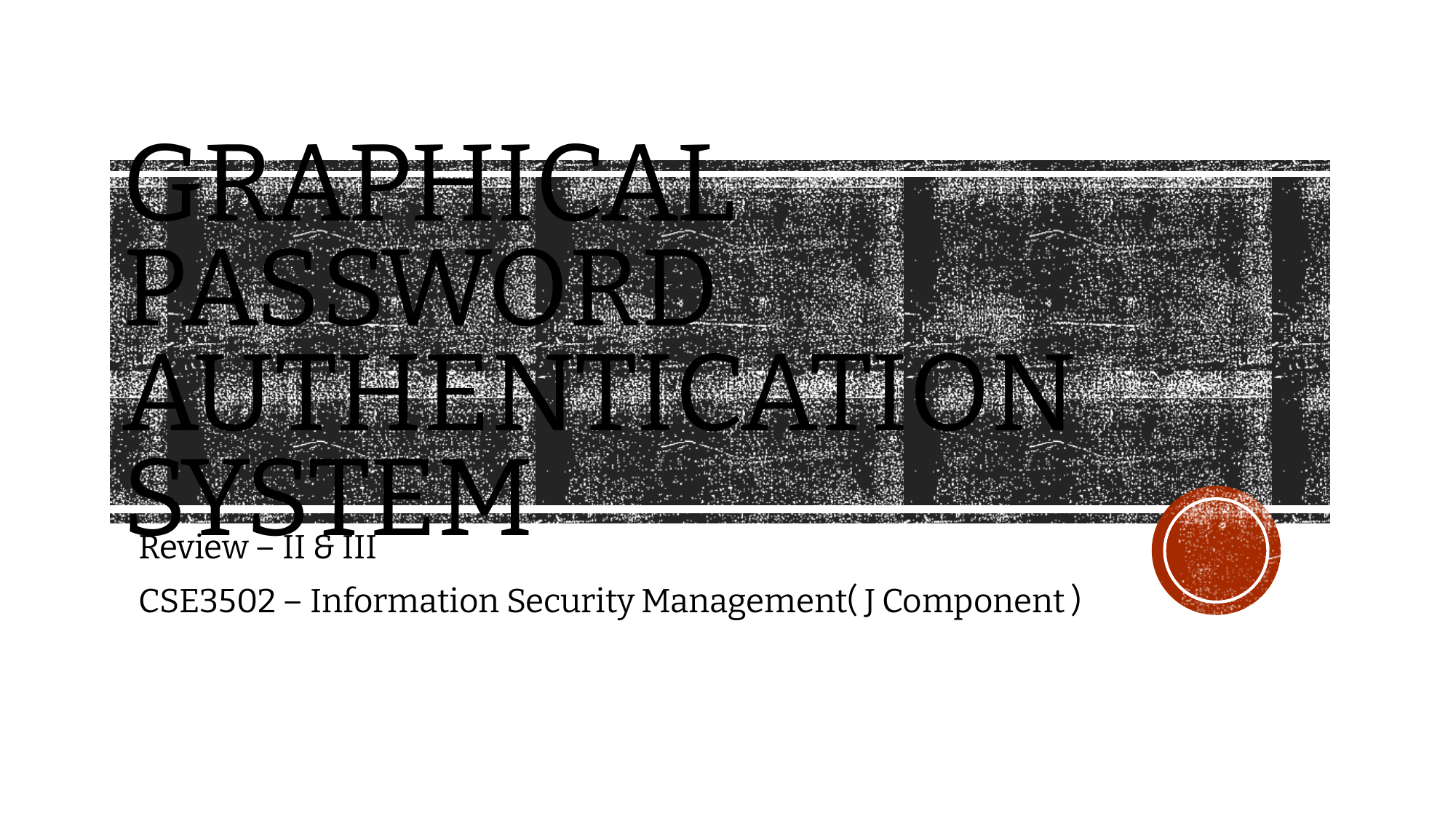

# Graphical password authentication system
Review – II & III
CSE3502 – Information Security Management( J Component )